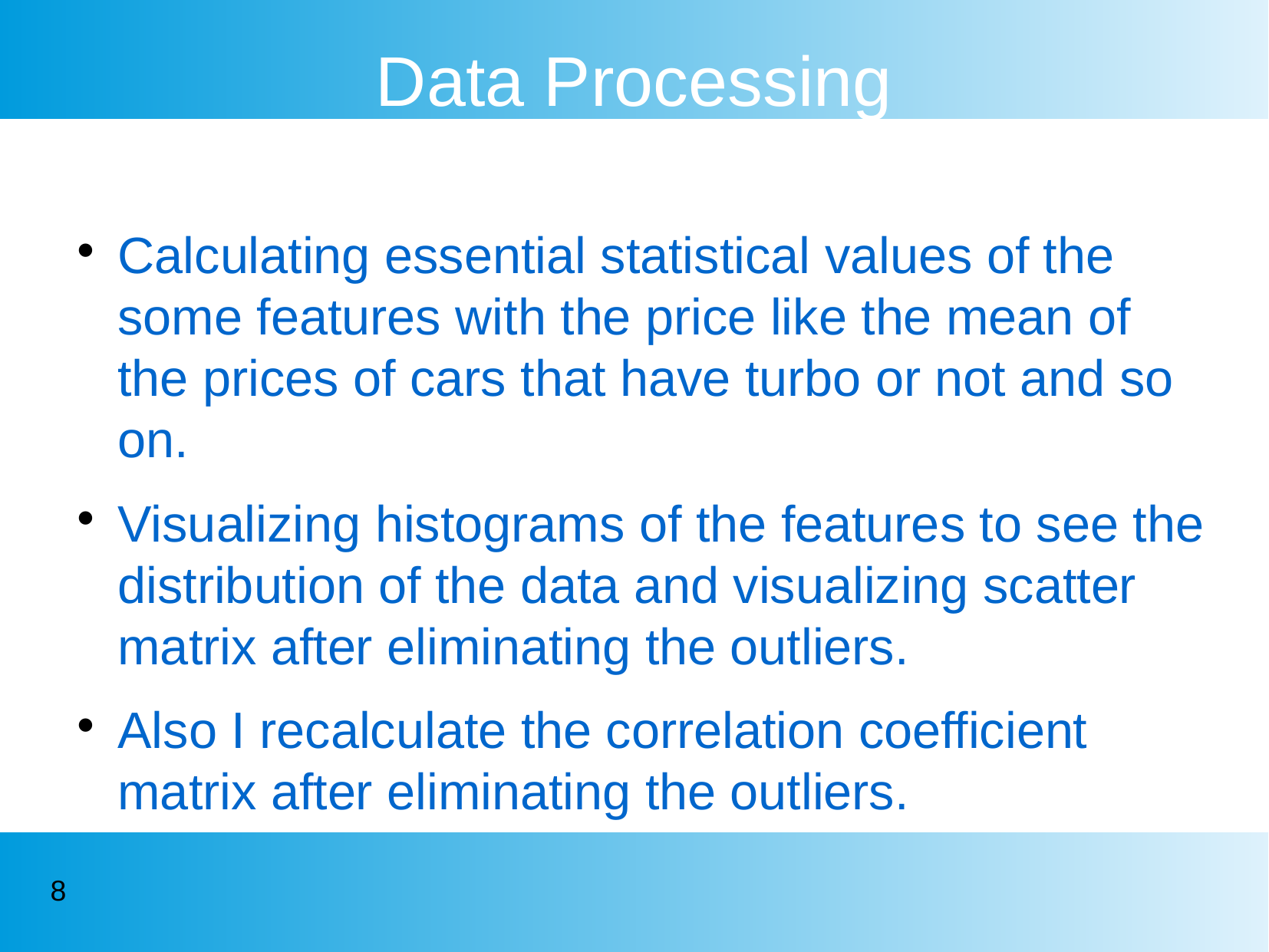

Data Processing
Calculating essential statistical values of the some features with the price like the mean of the prices of cars that have turbo or not and so on.
Visualizing histograms of the features to see the distribution of the data and visualizing scatter matrix after eliminating the outliers.
Also I recalculate the correlation coefficient matrix after eliminating the outliers.
8